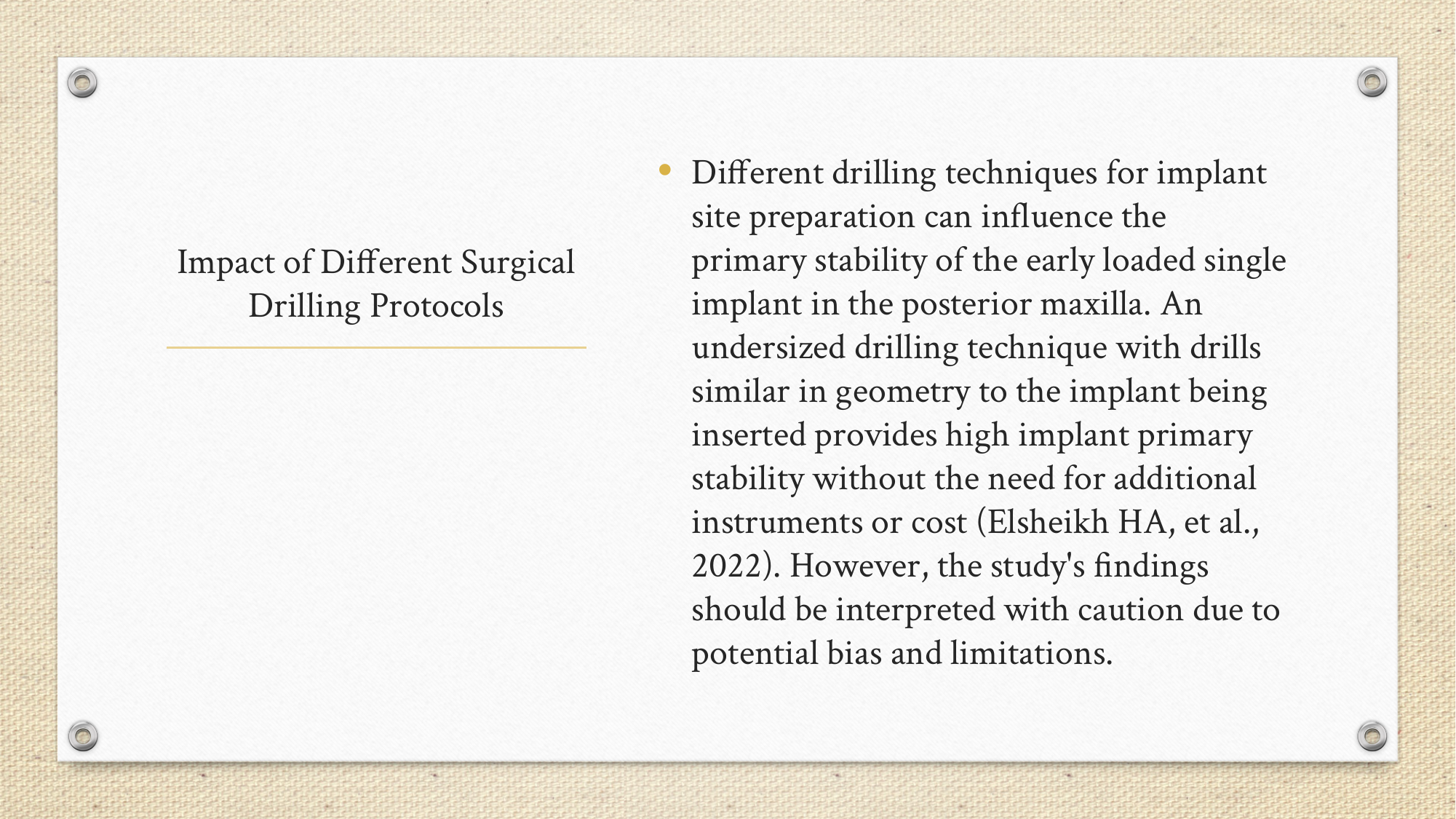

Different drilling techniques for implant site preparation can influence the primary stability of the early loaded single implant in the posterior maxilla. An undersized drilling technique with drills similar in geometry to the implant being inserted provides high implant primary stability without the need for additional instruments or cost (Elsheikh HA, et al., 2022). However, the study's findings should be interpreted with caution due to potential bias and limitations.
# Impact of Different Surgical Drilling Protocols